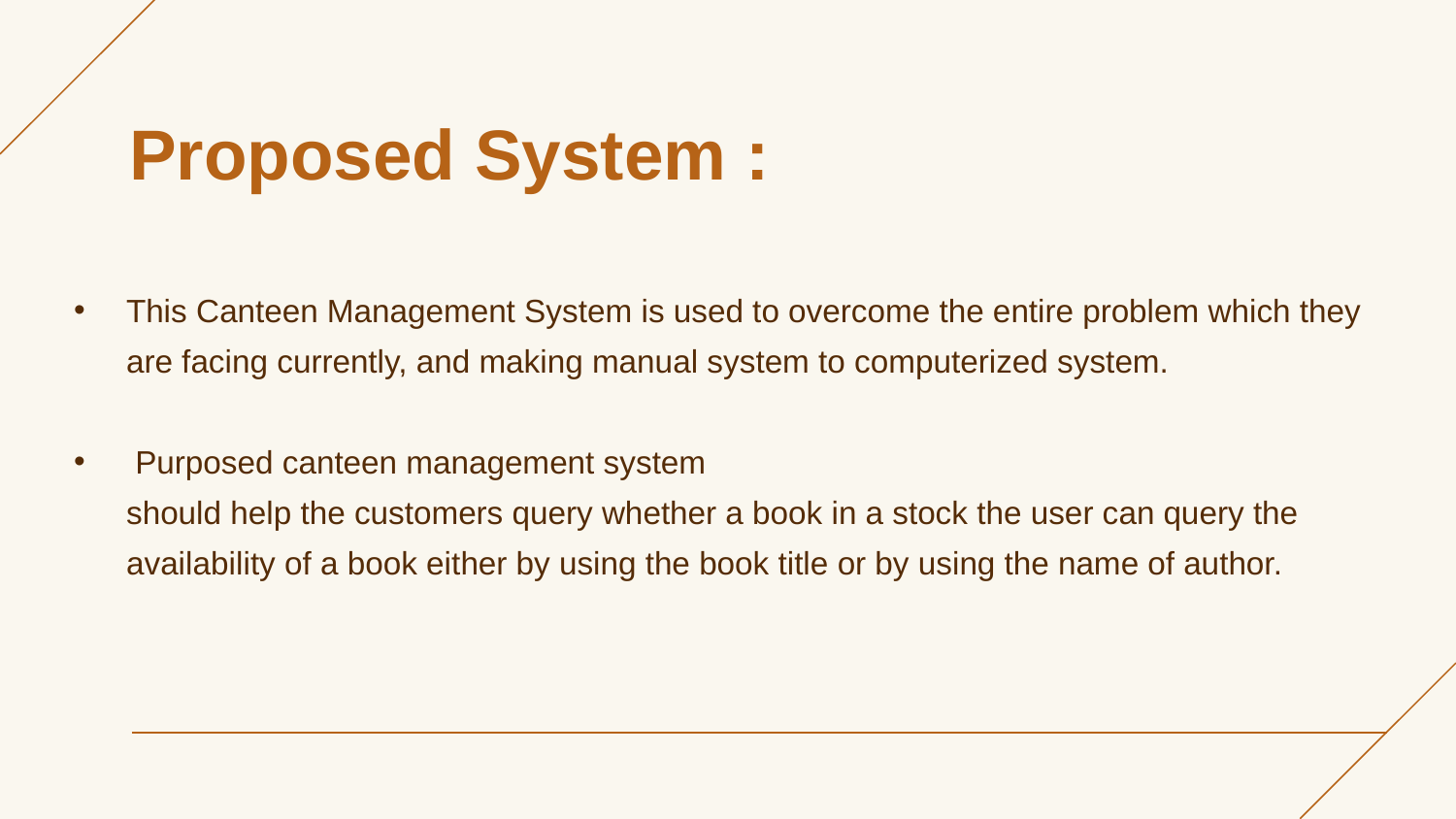

# Proposed System :
This Canteen Management System is used to overcome the entire problem which they are facing currently, and making manual system to computerized system.

 Purposed canteen management system should help the customers query whether a book in a stock the user can query the availability of a book either by using the book title or by using the name of author.